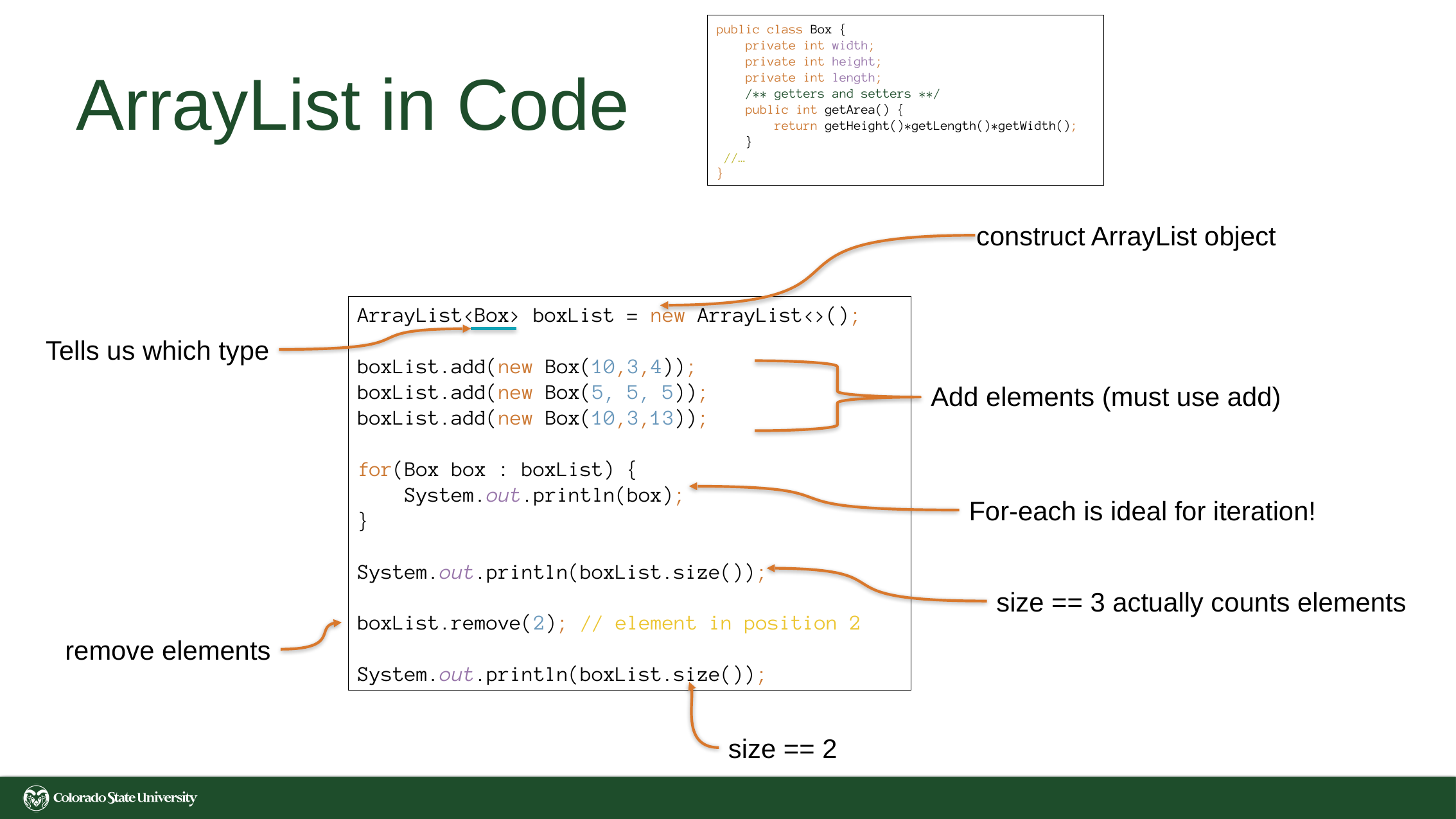

public class Box {
    private int width;
    private int height;
    private int length;
    /** getters and setters **/
    public int getArea() {
        return getHeight()*getLength()*getWidth();
    }
 //…
}
# ArrayList in Code
construct ArrayList object
ArrayList<Box> boxList = new ArrayList<>();
boxList.add(new Box(10,3,4));
boxList.add(new Box(5, 5, 5));
boxList.add(new Box(10,3,13));
for(Box box : boxList) {
    System.out.println(box);
}
System.out.println(boxList.size());
boxList.remove(2); // element in position 2
System.out.println(boxList.size());
Tells us which type

Add elements (must use add)
For-each is ideal for iteration!
size == 3 actually counts elements
remove elements
size == 2